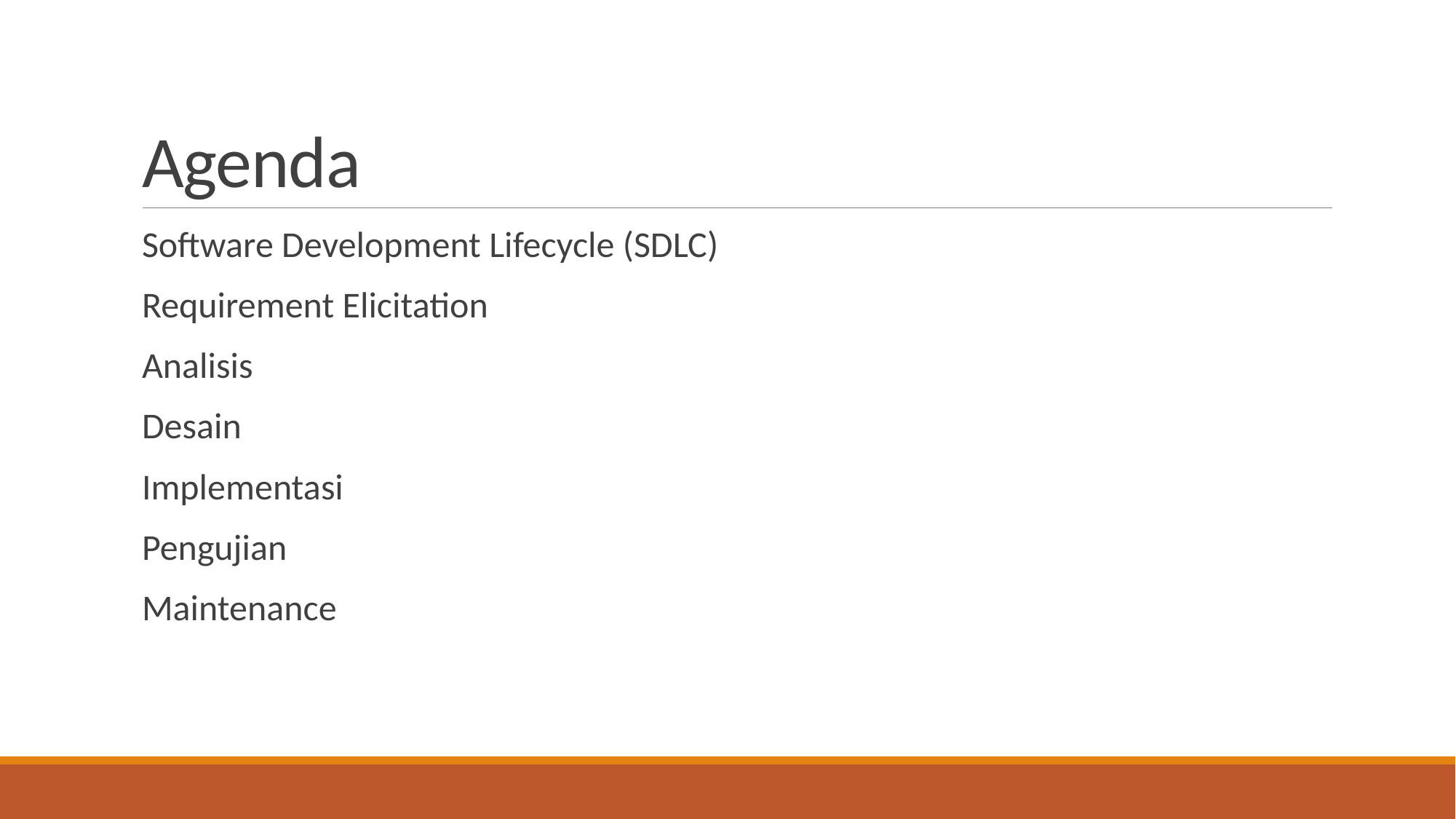

# Agenda
Software Development Lifecycle (SDLC)
Requirement Elicitation
Analisis
Desain
Implementasi
Pengujian
Maintenance